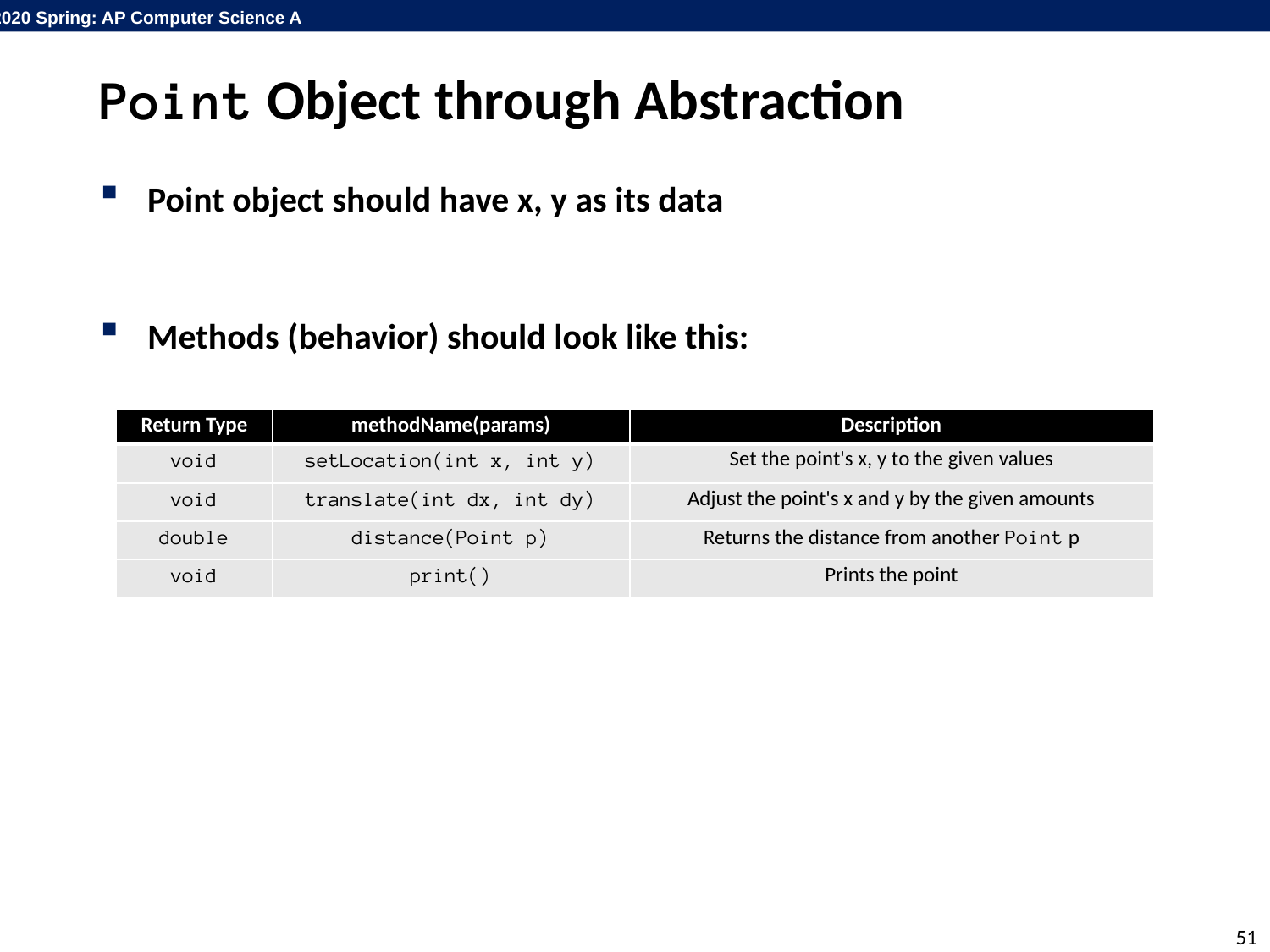

# Point Object through Abstraction
Point object should have x, y as its data

Methods (behavior) should look like this:

| Return Type | methodName(params) | Description |
| --- | --- | --- |
| void | setLocation(int x, int y) | Set the point's x, y to the given values |
| void | translate(int dx, int dy) | Adjust the point's x and y by the given amounts |
| double | distance(Point p) | Returns the distance from another Point p |
| void | print() | Prints the point |
51